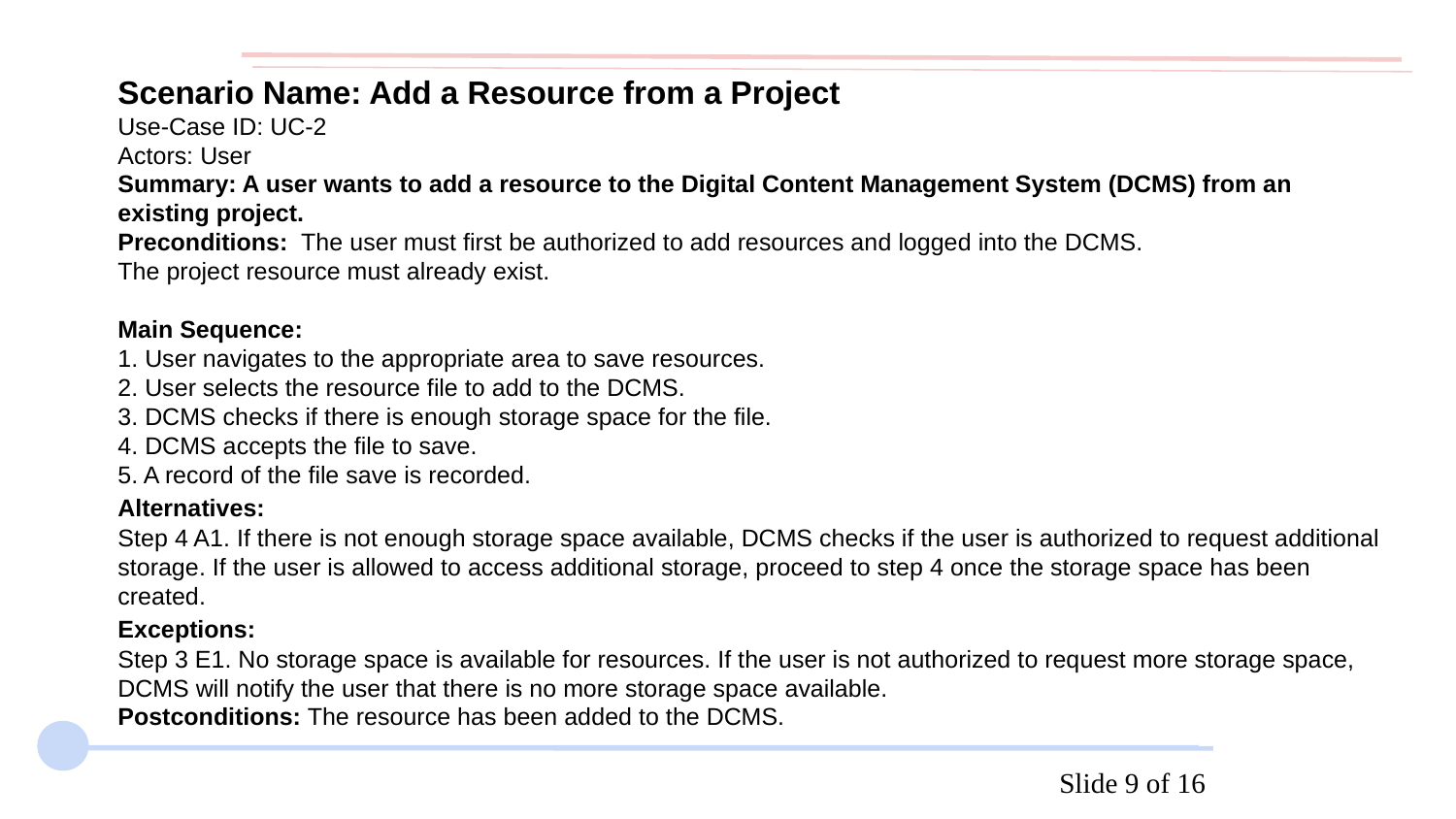

Scenario Name: Add a Resource from a Project
Use-Case ID: UC-2
Actors: User
Summary: A user wants to add a resource to the Digital Content Management System (DCMS) from an existing project.
Preconditions:  The user must first be authorized to add resources and logged into the DCMS.
The project resource must already exist.

Main Sequence:
1. User navigates to the appropriate area to save resources.
2. User selects the resource file to add to the DCMS.
3. DCMS checks if there is enough storage space for the file.
4. DCMS accepts the file to save.
5. A record of the file save is recorded.
Alternatives:
Step 4 A1. If there is not enough storage space available, DCMS checks if the user is authorized to request additional storage. If the user is allowed to access additional storage, proceed to step 4 once the storage space has been created.
Exceptions:
Step 3 E1. No storage space is available for resources. If the user is not authorized to request more storage space, DCMS will notify the user that there is no more storage space available.
Postconditions: The resource has been added to the DCMS.

Slide 9 of 16